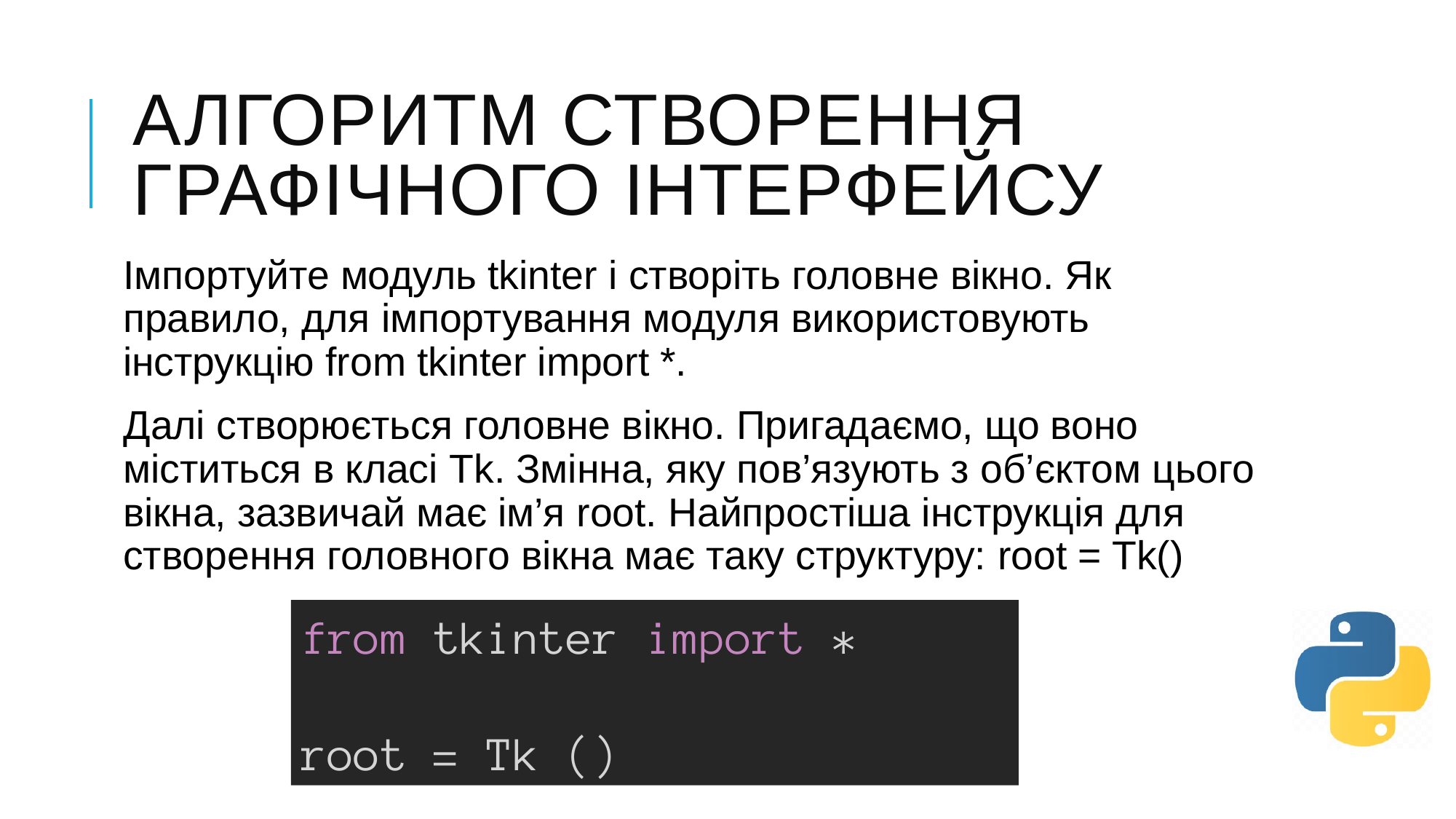

# алгоритм створення графічного інтерфейсу
Імпортуйте модуль tkinter і створіть головне вікно. Як правило, для імпортування модуля використовують інструкцію from tkinter import *.
Далі створюється головне вікно. Пригадаємо, що воно міститься в класі Tk. Змінна, яку пов’язують з об’єктом цього вікна, зазвичай має ім’я root. Найпростіша інструкція для створення головного вікна має таку структуру: root = Tk()
from tkinter import *
root = Tk ()